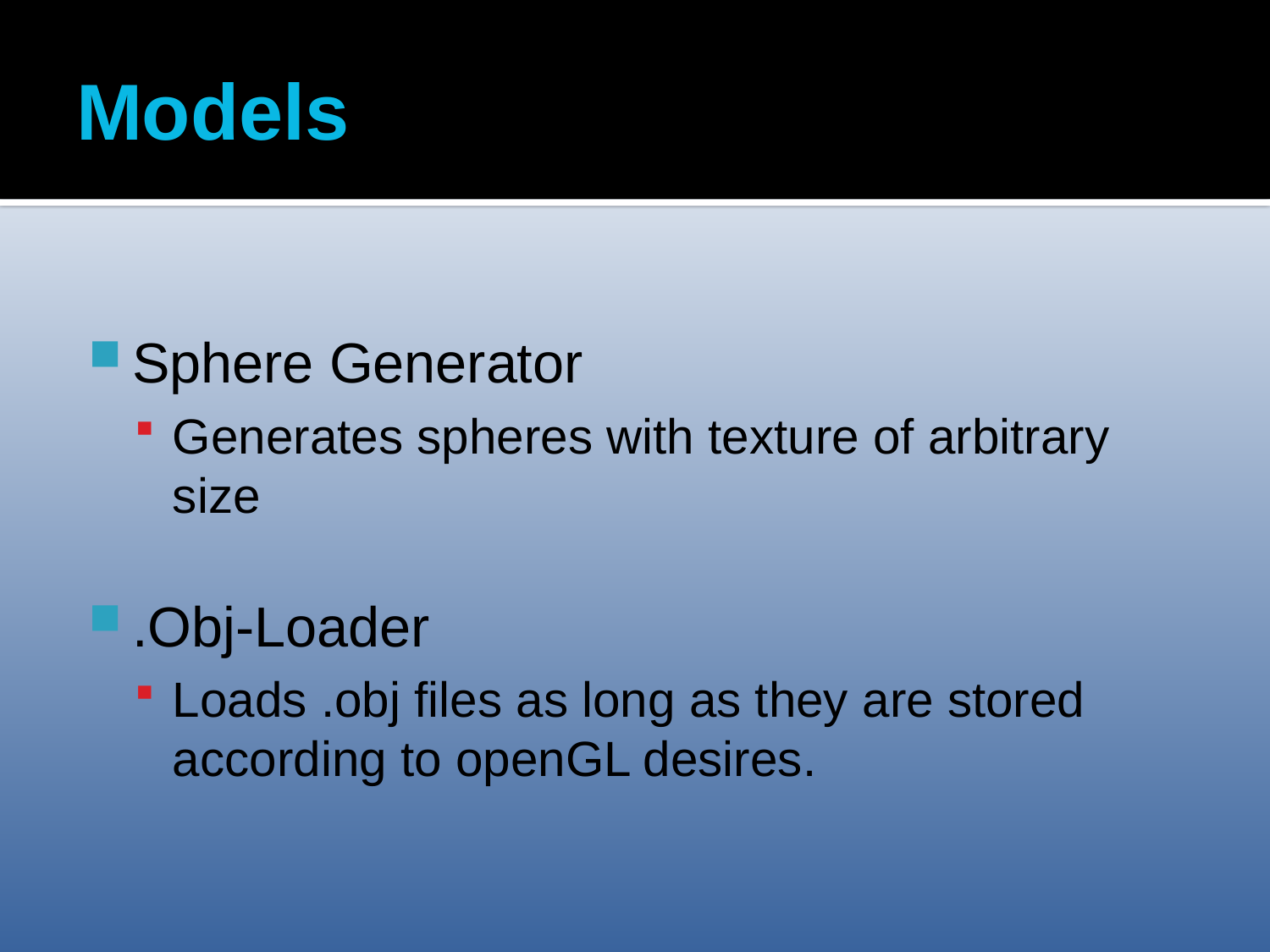

# Models

Sphere Generator
Generates spheres with texture of arbitrary size

.Obj-Loader
Loads .obj files as long as they are stored according to openGL desires.